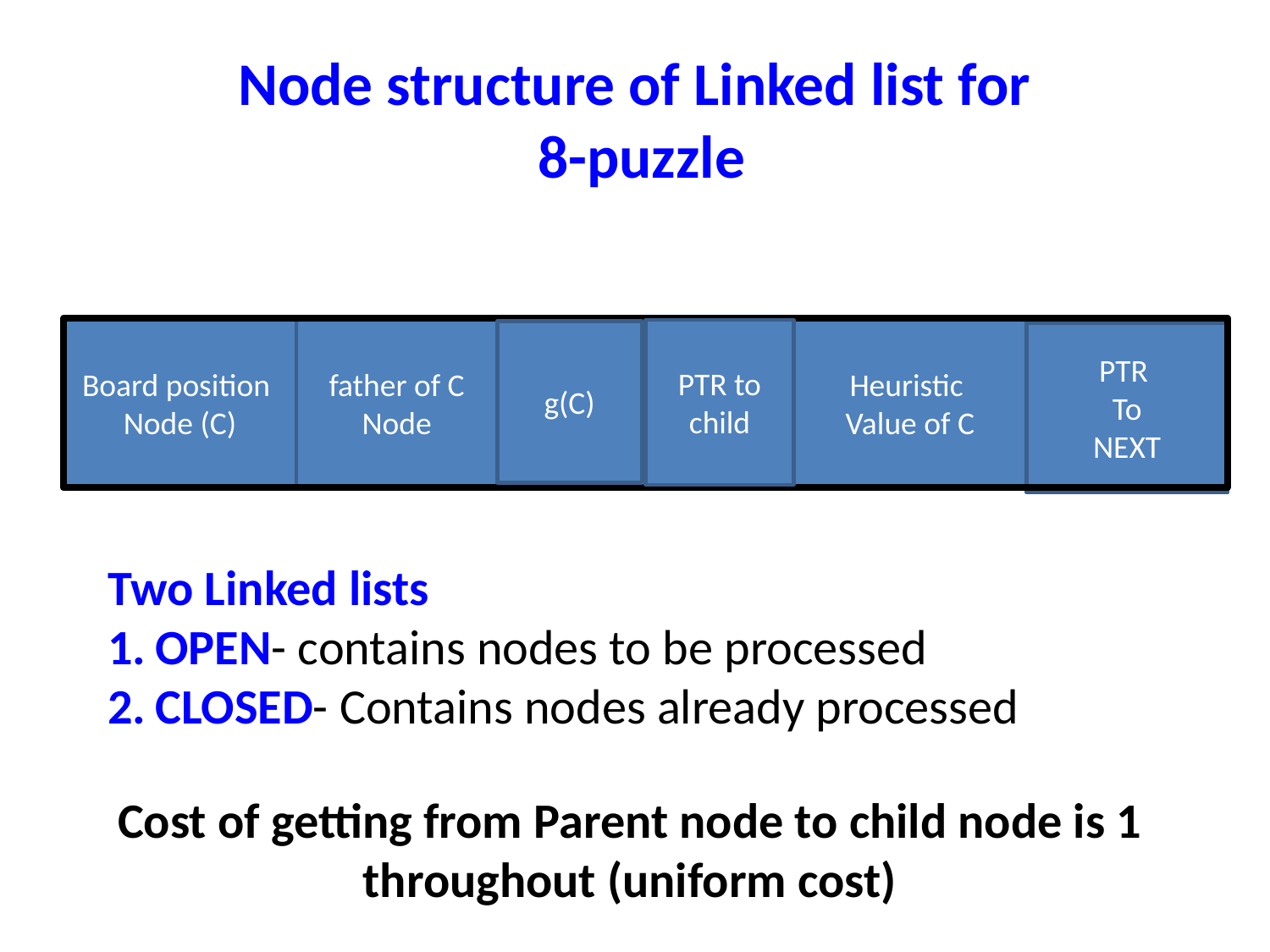

# Node structure of Linked list for 8-puzzle
Board position
Node (C)

father of C
Node
Heuristic
Value of C
PTR to child
g(C)
PTR
To
NEXT
Two Linked lists
OPEN- contains nodes to be processed
CLOSED- Contains nodes already processed
Cost of getting from Parent node to child node is 1 throughout (uniform cost)